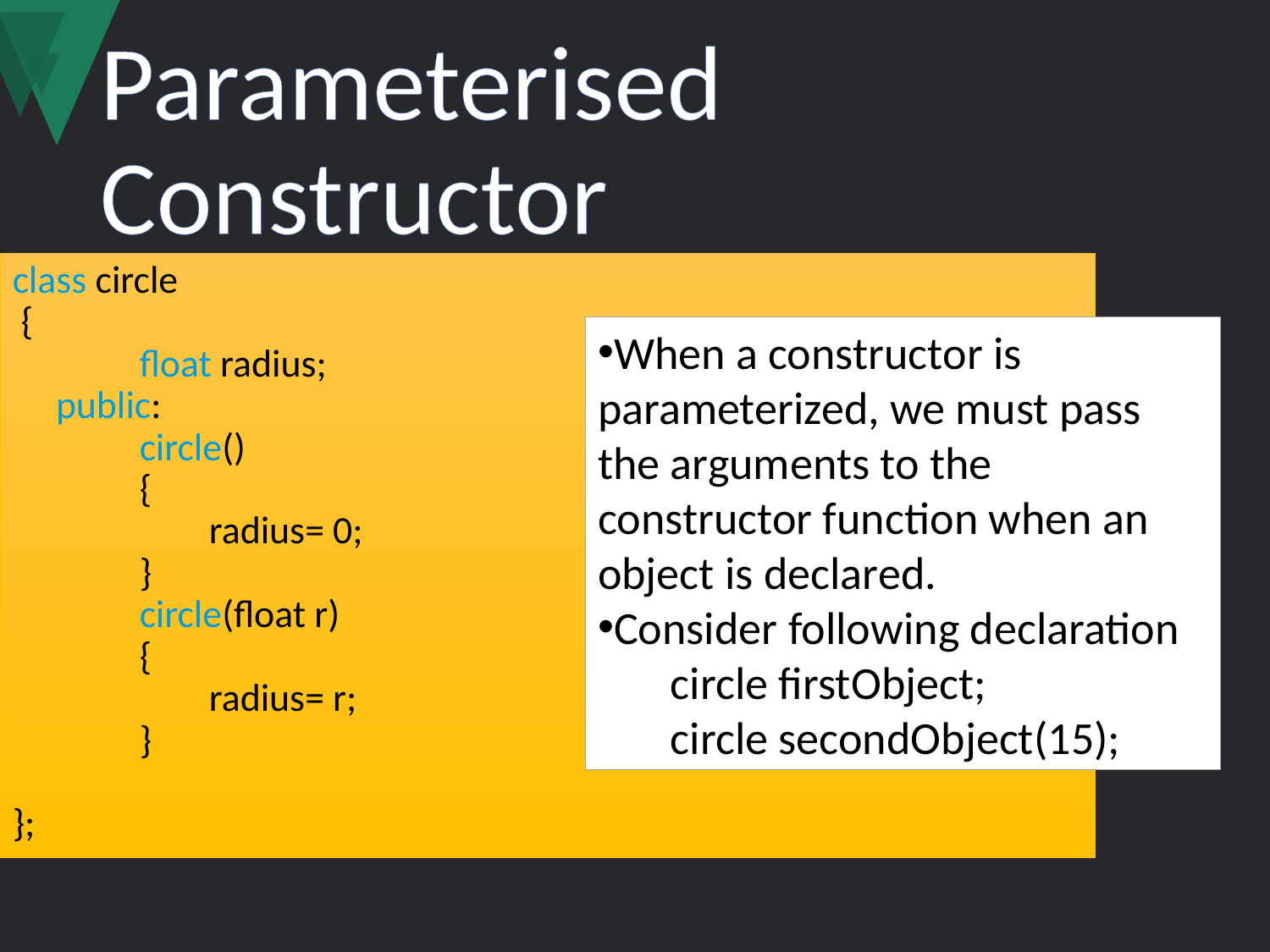

# Parameterised Constructor
class circle
 {
	float radius;
     public:
	circle()
	{
	        radius= 0;
	}
	circle(float r)
	{
	        radius= r;
	}

};

When a constructor is parameterized, we must pass the arguments to the constructor function when an object is declared.
Consider following declaration
       circle firstObject;
       circle secondObject(15);